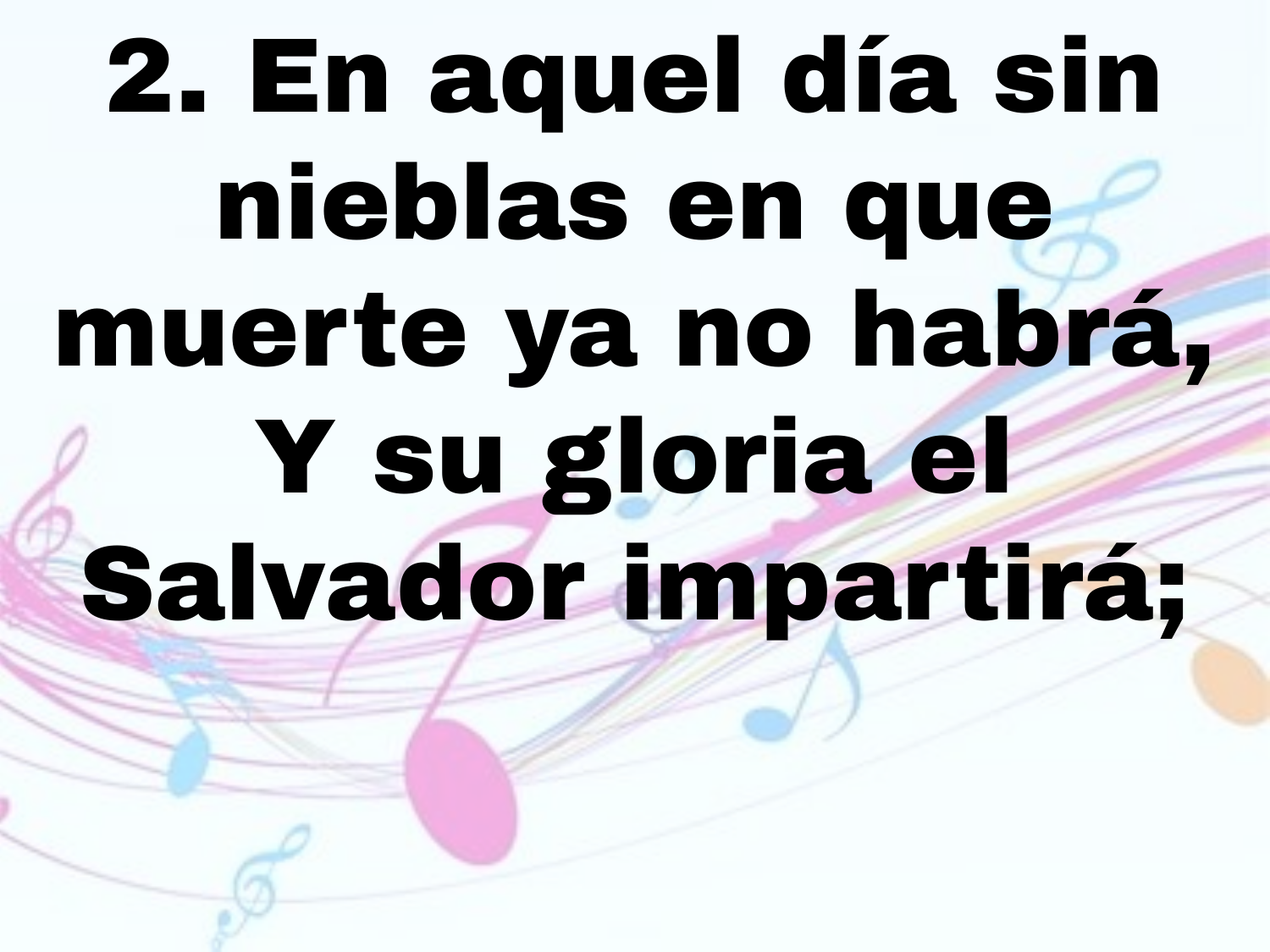

2. En aquel día sin nieblas en que muerte ya no habrá, Y su gloria el Salvador impartirá;